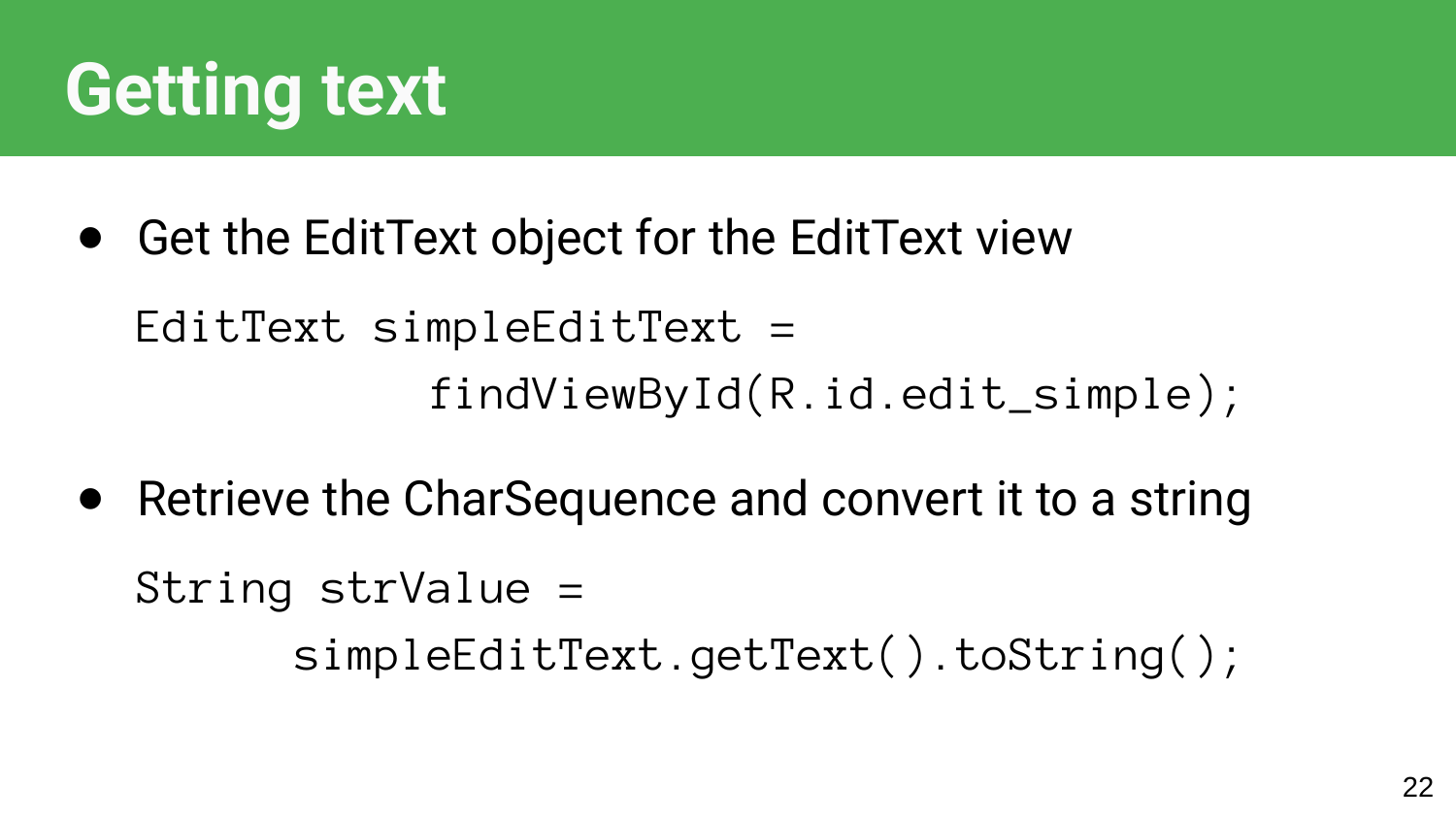

# Getting text
Get the EditText object for the EditText view
EditText simpleEditText =
           findViewById(R.id.edit_simple);
Retrieve the CharSequence and convert it to a string
String strValue =
      simpleEditText.getText().toString();

22